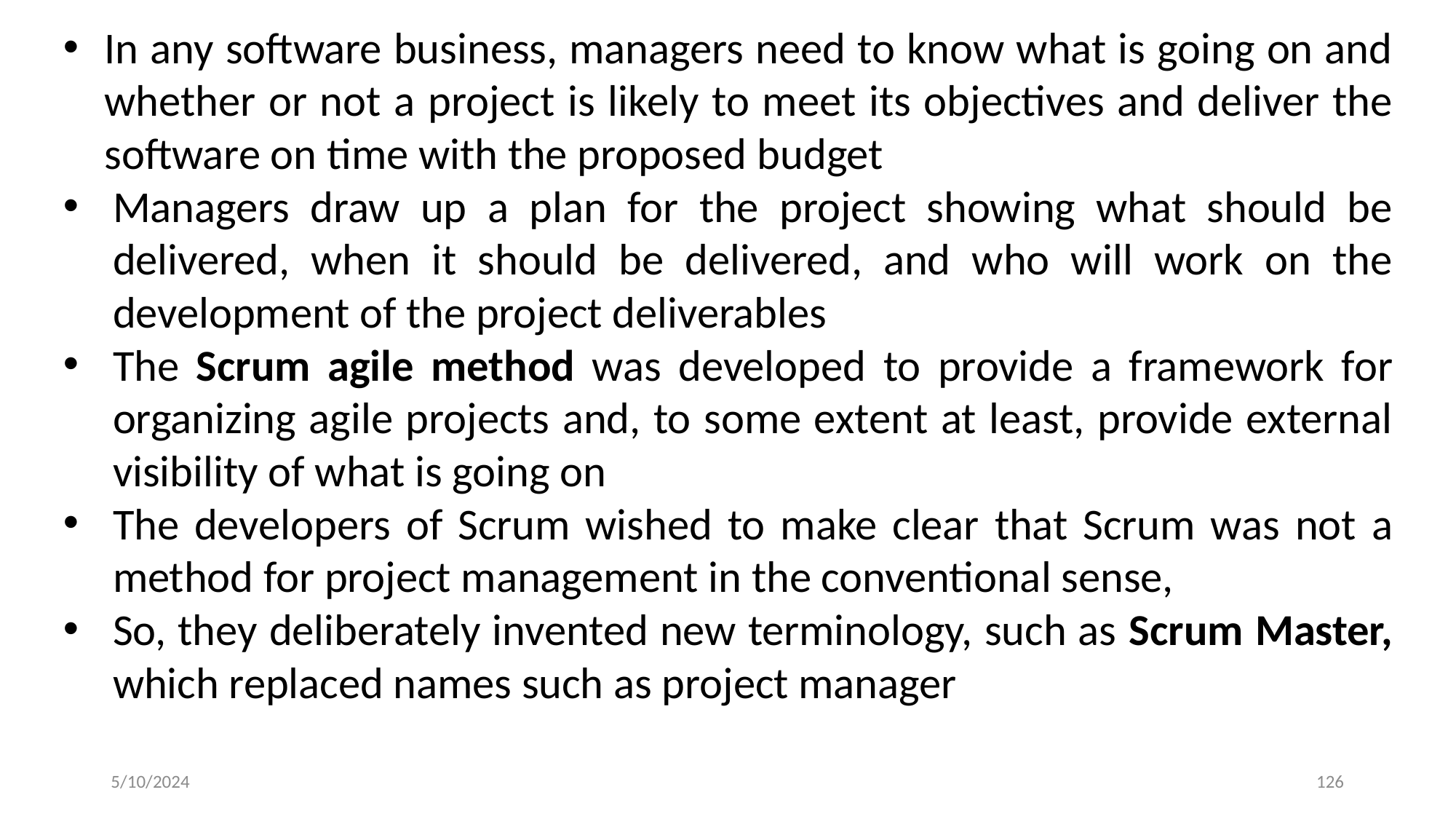

3.3 Agile project management
In any software business, managers need to know what is going on and whether or not a project is likely to meet its objectives and deliver the software on time with the proposed budget
Managers draw up a plan for the project showing what should be delivered, when it should be delivered, and who will work on the development of the project deliverables
The Scrum agile method was developed to provide a framework for organizing agile projects and, to some extent at least, provide external visibility of what is going on
The developers of Scrum wished to make clear that Scrum was not a method for project management in the conventional sense,
So, they deliberately invented new terminology, such as Scrum Master, which replaced names such as project manager
5/10/2024
126